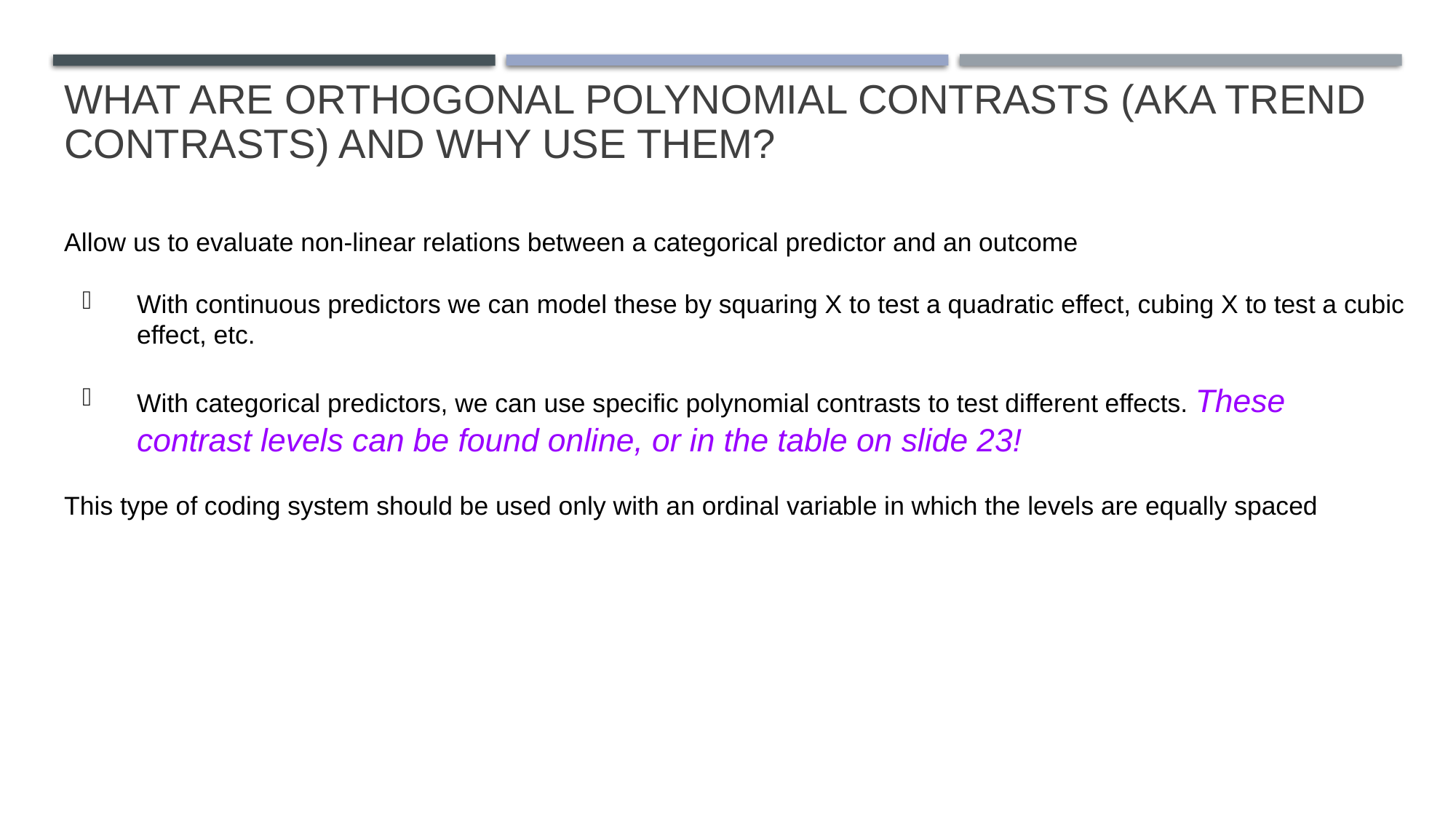

# What are orthogonal polynomial contrasts (aka trend contrasts) and why use them?
Allow us to evaluate non-linear relations between a categorical predictor and an outcome

With continuous predictors we can model these by squaring X to test a quadratic effect, cubing X to test a cubic effect, etc.

With categorical predictors, we can use specific polynomial contrasts to test different effects. These contrast levels can be found online, or in the table on slide 23!

This type of coding system should be used only with an ordinal variable in which the levels are equally spaced